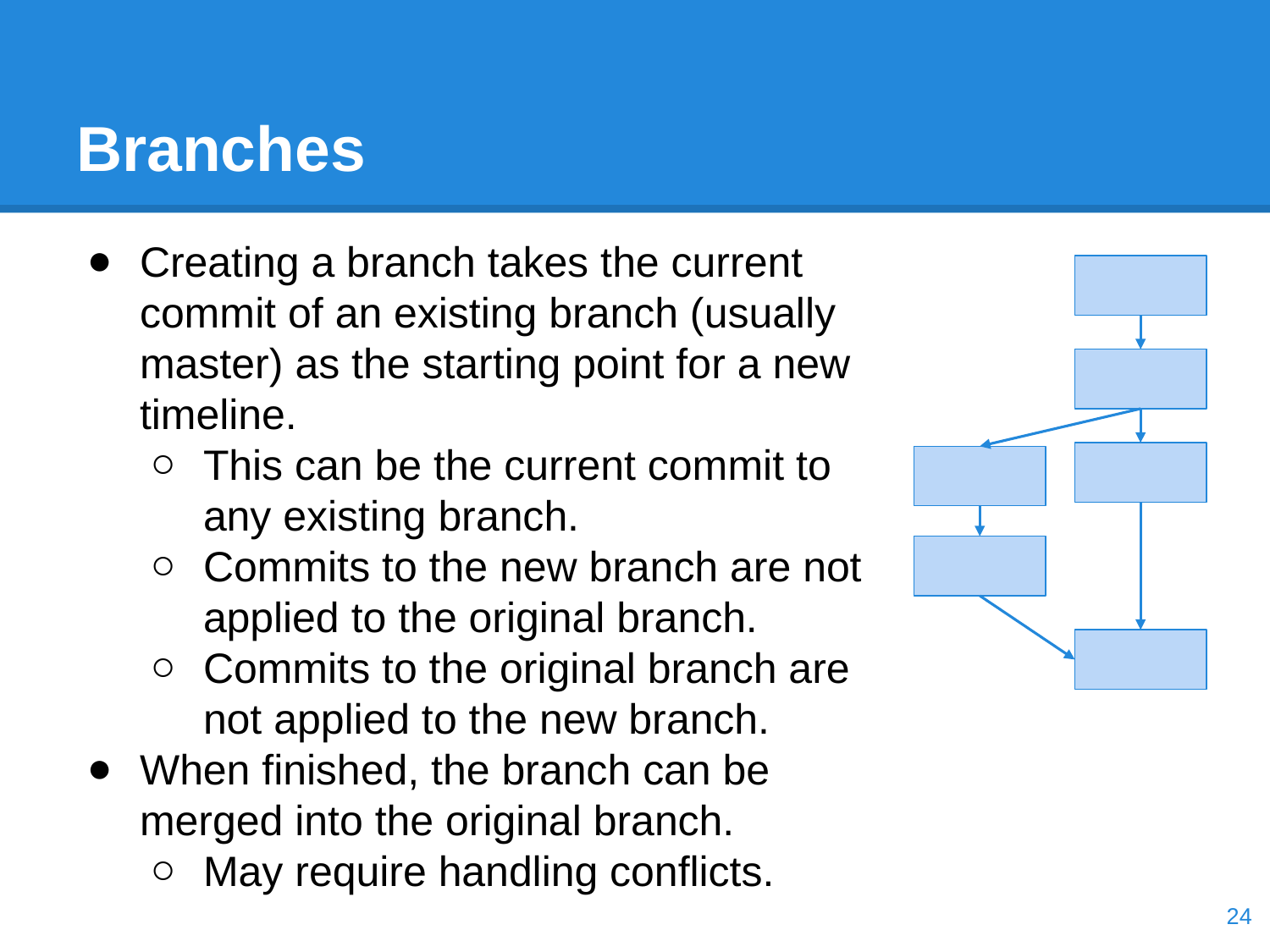

# Branches
Creating a branch takes the current commit of an existing branch (usually master) as the starting point for a new timeline.
This can be the current commit to any existing branch.
Commits to the new branch are not applied to the original branch.
Commits to the original branch are not applied to the new branch.
When finished, the branch can be merged into the original branch.
May require handling conflicts.

24